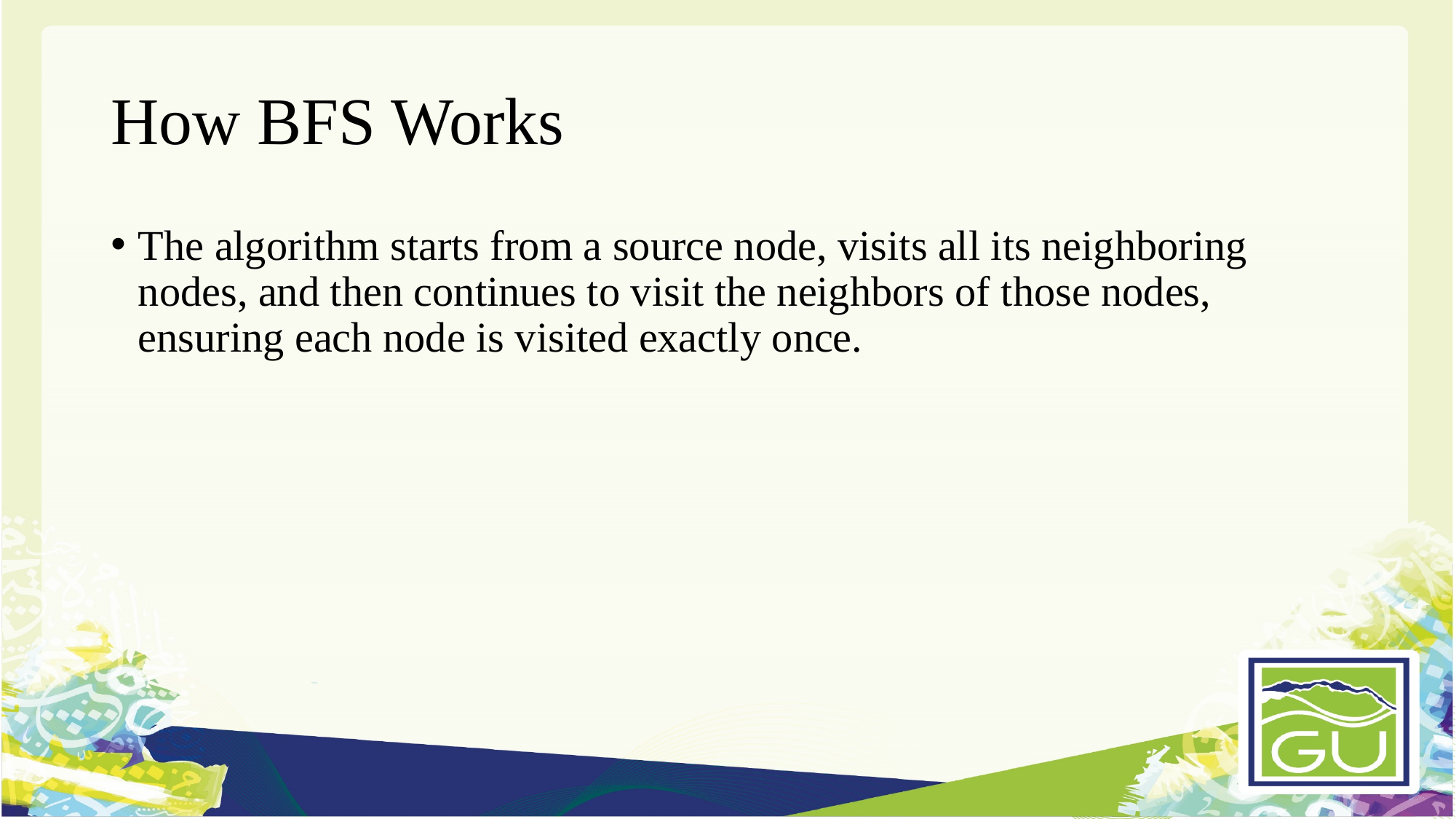

# How BFS Works
The algorithm starts from a source node, visits all its neighboring nodes, and then continues to visit the neighbors of those nodes, ensuring each node is visited exactly once.